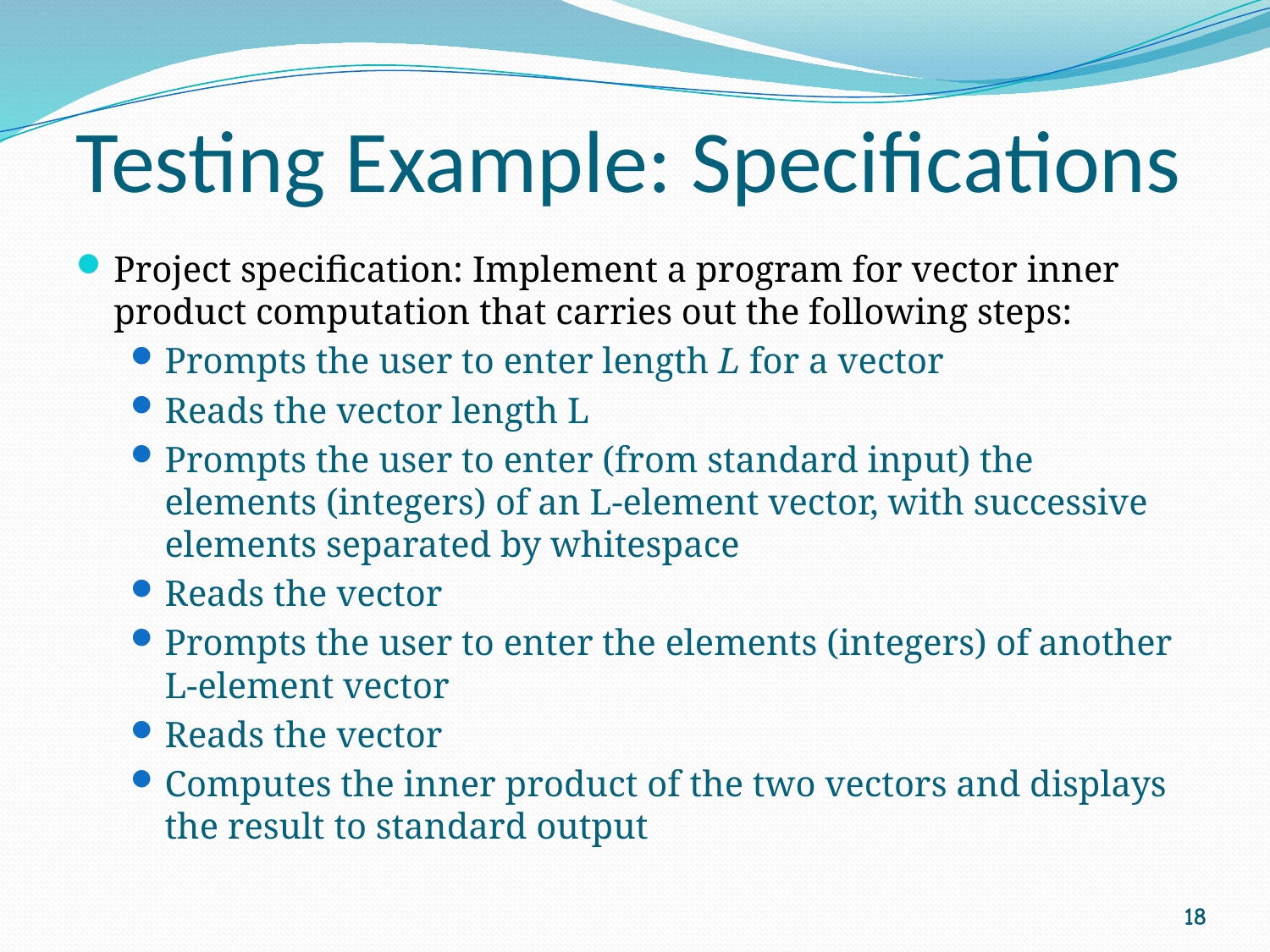

Testing Example: Specifications
Project specification: Implement a program for vector inner product computation that carries out the following steps:
Prompts the user to enter length L for a vector
Reads the vector length L
Prompts the user to enter (from standard input) the elements (integers) of an L-element vector, with successive elements separated by whitespace
Reads the vector
Prompts the user to enter the elements (integers) of another L-element vector
Reads the vector
Computes the inner product of the two vectors and displays the result to standard output

18
18